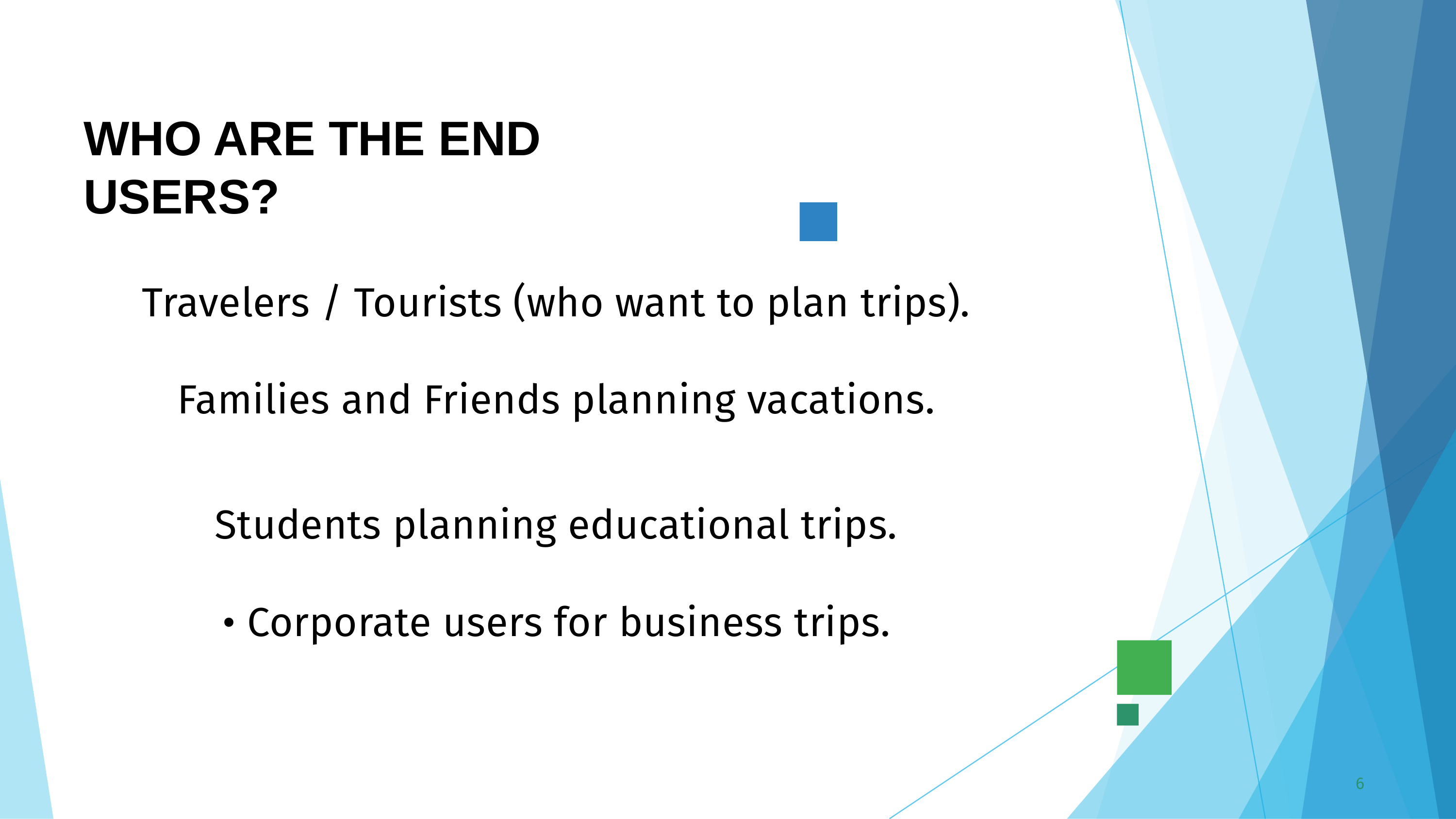

WHO ARE THE END USERS?

Travelers / Tourists (who want to plan trips).

Families and Friends planning vacations.

Students planning educational trips.

• Corporate users for business trips.

6